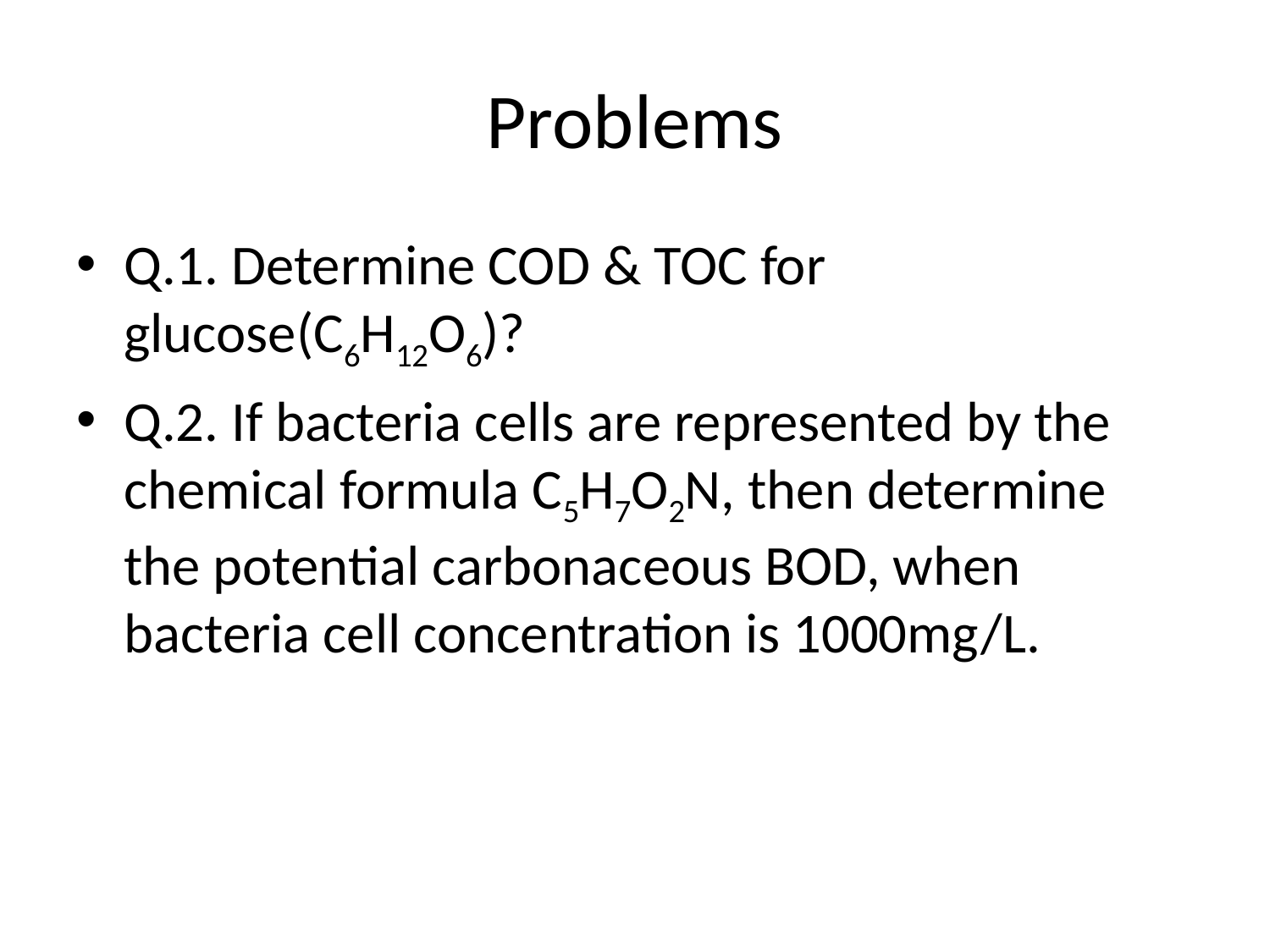

# Problems
Q.1. Determine COD & TOC for glucose(C6H12O6)?
Q.2. If bacteria cells are represented by the chemical formula C5H7O2N, then determine the potential carbonaceous BOD, when bacteria cell concentration is 1000mg/L.